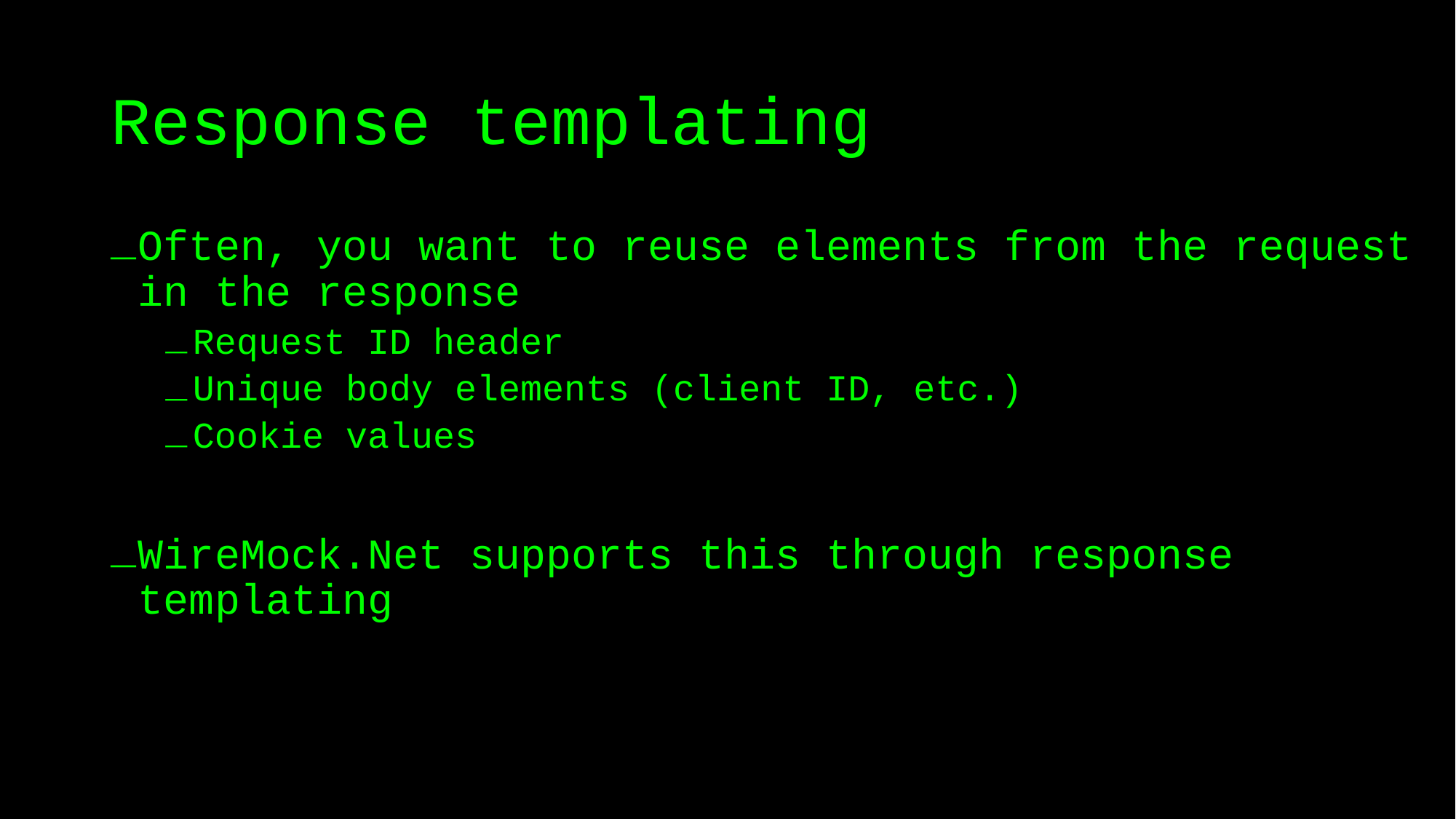

# Response templating
Often, you want to reuse elements from the request in the response
Request ID header
Unique body elements (client ID, etc.)
Cookie values

WireMock.Net supports this through response templating